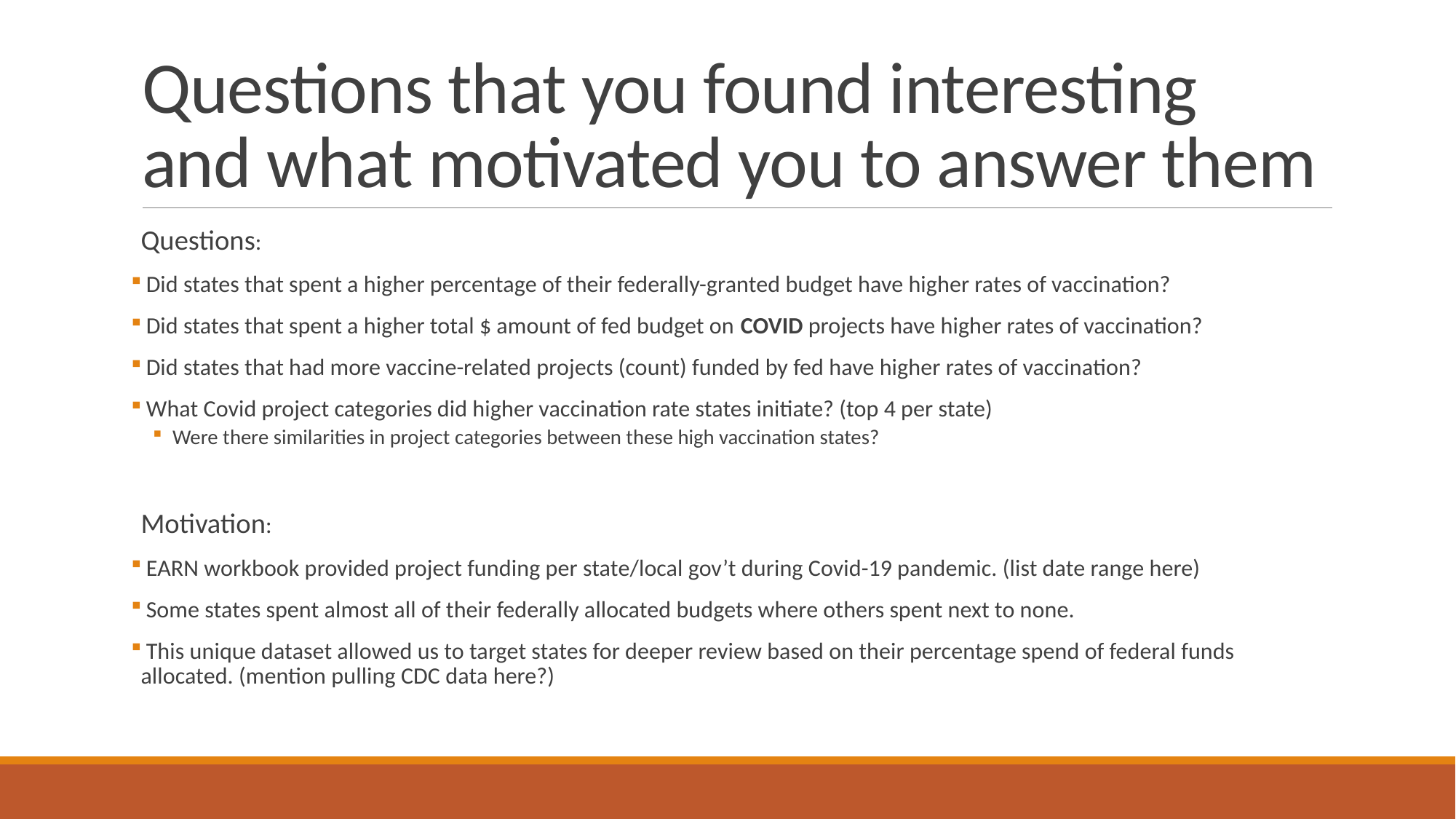

# Questions that you found interesting and what motivated you to answer them
Questions:
 Did states that spent a higher percentage of their federally-granted budget have higher rates of vaccination?
 Did states that spent a higher total $ amount of fed budget on COVID projects have higher rates of vaccination?
 Did states that had more vaccine-related projects (count) funded by fed have higher rates of vaccination?
 What Covid project categories did higher vaccination rate states initiate? (top 4 per state)
Were there similarities in project categories between these high vaccination states?

Motivation:
 EARN workbook provided project funding per state/local gov’t during Covid-19 pandemic. (list date range here)
 Some states spent almost all of their federally allocated budgets where others spent next to none.
 This unique dataset allowed us to target states for deeper review based on their percentage spend of federal funds allocated. (mention pulling CDC data here?)